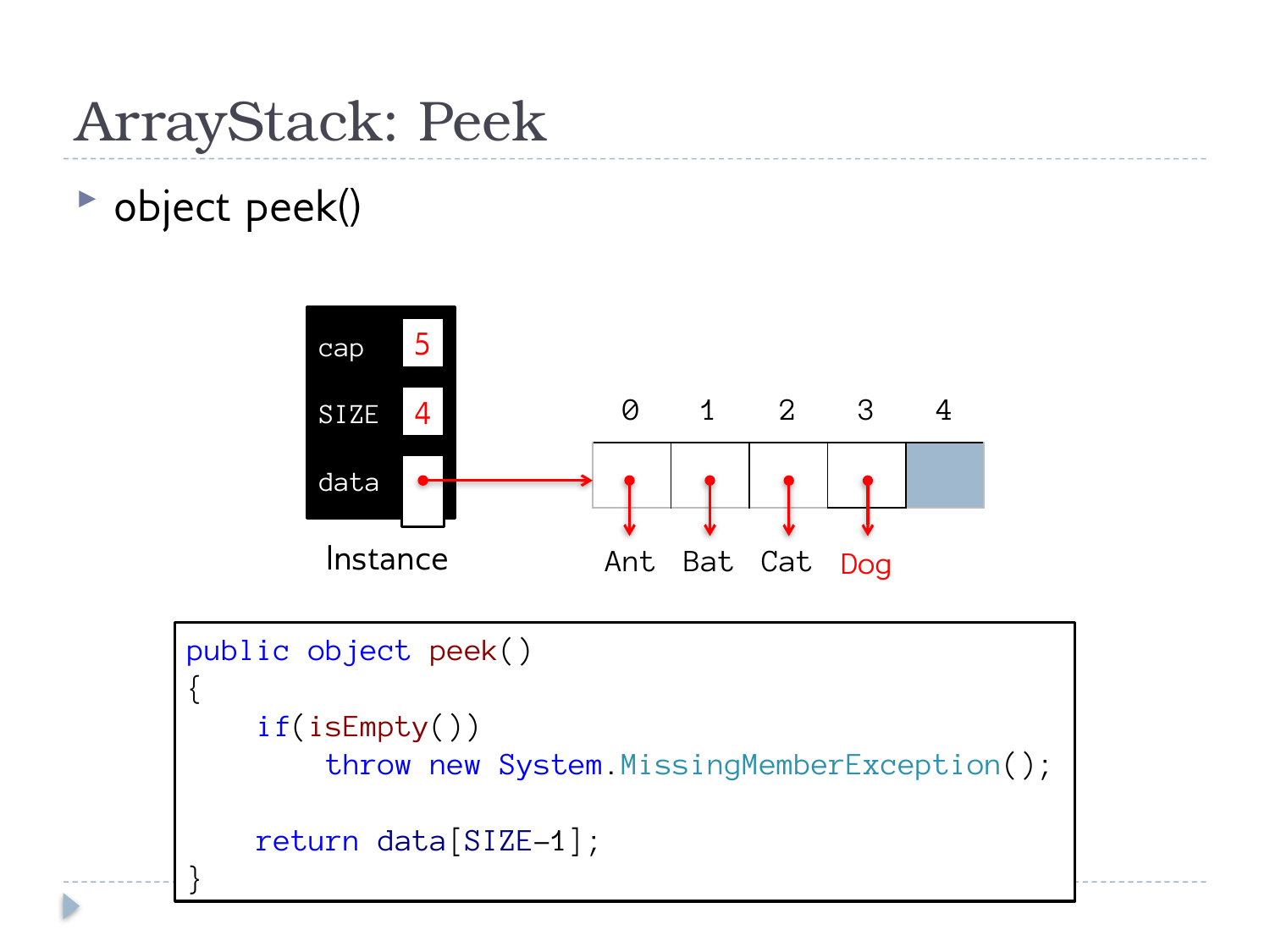

# ArrayStack: Peek
object peek()

cap

SIZE

data
5
| 0 | 1 | 2 | 3 | 4 |
| --- | --- | --- | --- | --- |
|  |  |  |  |  |
4

Dog
Instance
| Ant | Bat | Cat |
| --- | --- | --- |
public object peek()
{
    if(isEmpty())
        throw new System.MissingMemberException();
    return data[SIZE-1];
}